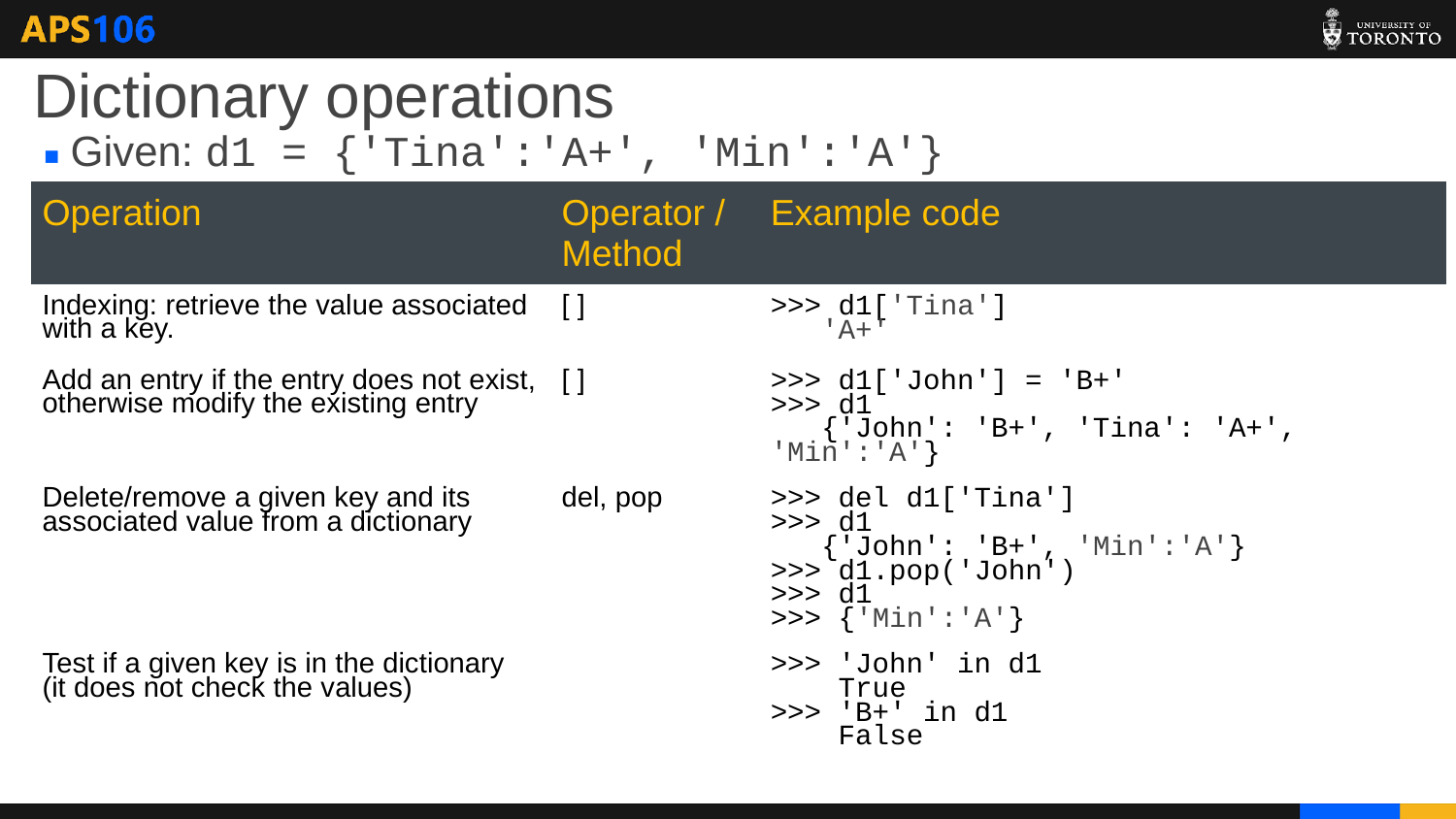

# Dictionary operations
Given: d1 = {'Tina':'A+', 'Min':'A'}
| Operation | Operator / Method | Example code |
| --- | --- | --- |
| Indexing: retrieve the value associated with a key. | [ ] | >>> d1['Tina'] 'A+' |
| Add an entry if the entry does not exist, otherwise modify the existing entry | [ ] | >>> d1['John'] = 'B+' >>> d1 {'John': 'B+', 'Tina': 'A+', 'Min':'A'} |
| Delete/remove a given key and its associated value from a dictionary | del, pop | >>> del d1['Tina'] >>> d1 {'John': 'B+', 'Min':'A'} >>> d1.pop('John') >>> d1 >>> {'Min':'A'} |
| Test if a given key is in the dictionary (it does not check the values) |  | >>> 'John' in d1 True >>> 'B+' in d1 False |